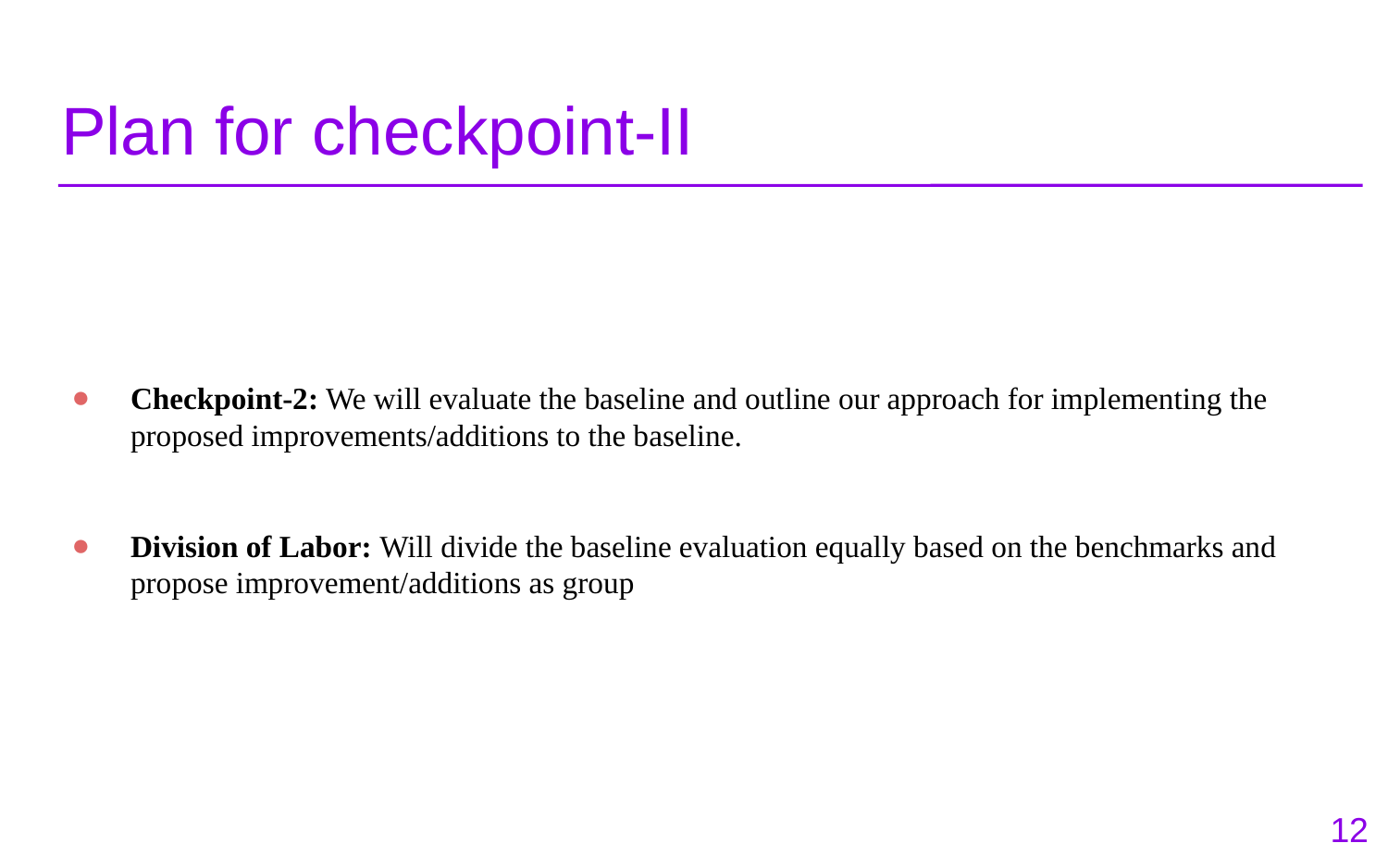

# Plan for checkpoint-II
Checkpoint-2: We will evaluate the baseline and outline our approach for implementing the proposed improvements/additions to the baseline.

Division of Labor: Will divide the baseline evaluation equally based on the benchmarks and propose improvement/additions as group
12